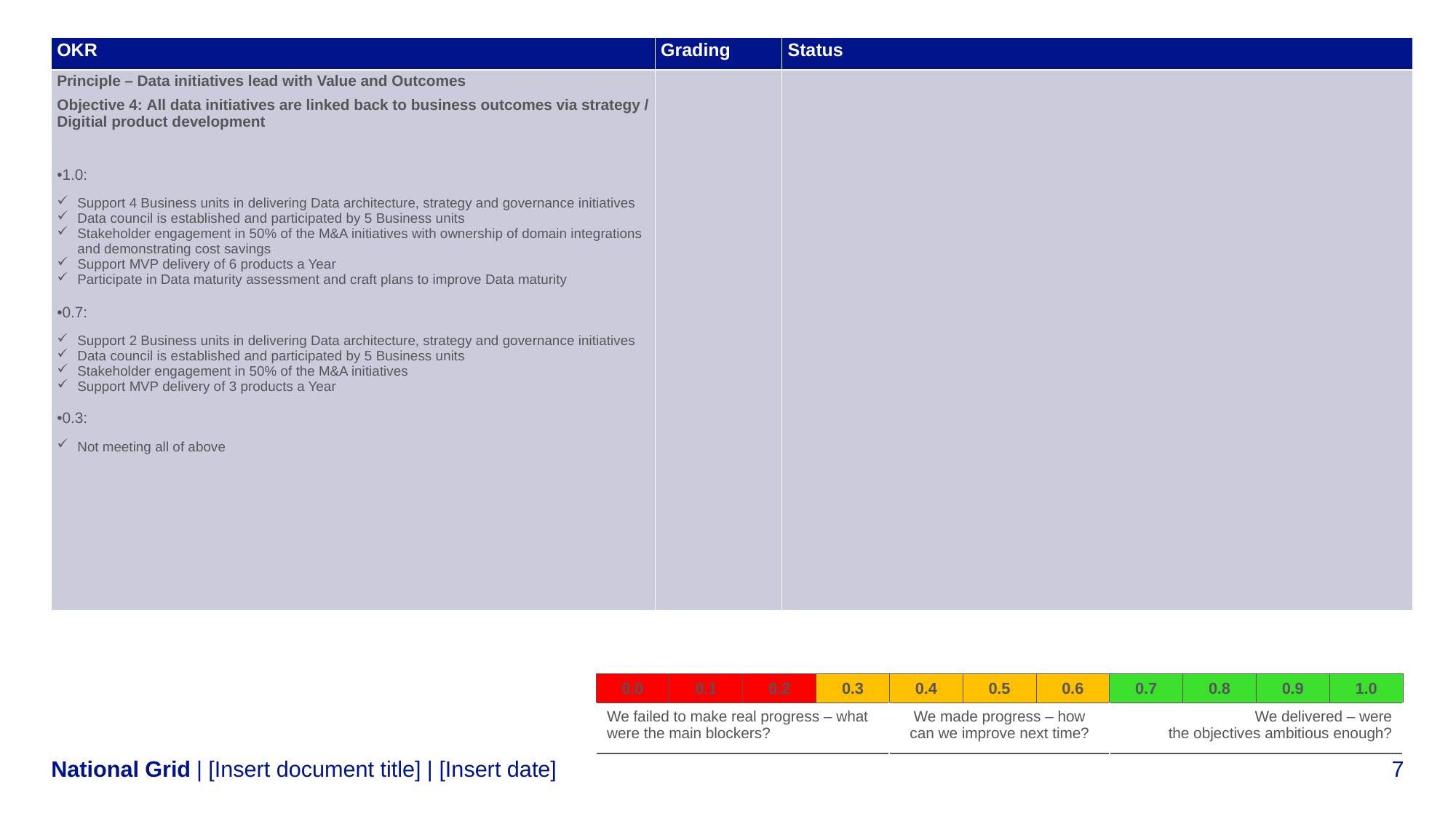

| OKR​ | Grading​ | Status​ |
| --- | --- | --- |
| Principle – Data initiatives lead with Value and Outcomes Objective 4: All data initiatives are linked back to business outcomes via strategy / Digitial product development 1.0: Support 4 Business units in delivering Data architecture, strategy and governance initiatives Data council is established and participated by 5 Business units Stakeholder engagement in 50% of the M&A initiatives with ownership of domain integrations and demonstrating cost savings Support MVP delivery of 6 products a Year Participate in Data maturity assessment and craft plans to improve Data maturity 0.7:​ Support 2 Business units in delivering Data architecture, strategy and governance initiatives Data council is established and participated by 5 Business units Stakeholder engagement in 50% of the M&A initiatives Support MVP delivery of 3 products a Year 0.3:  Not meeting all of above | ​ |  |
| 0.0​ | 0.1​ | 0.2​ | 0.3​ | 0.4​ | 0.5​ | 0.6​ | 0.7​ | 0.8​ | 0.9​ | 1.0​ |
| --- | --- | --- | --- | --- | --- | --- | --- | --- | --- | --- |
| We failed to make real progress – what were the main blockers?​ |  |  |  | We made progress – how can we improve next time?​ |  |  | We delivered – were the objectives ambitious enough?​ |  |  |  |
| [Insert document title] | [Insert date]